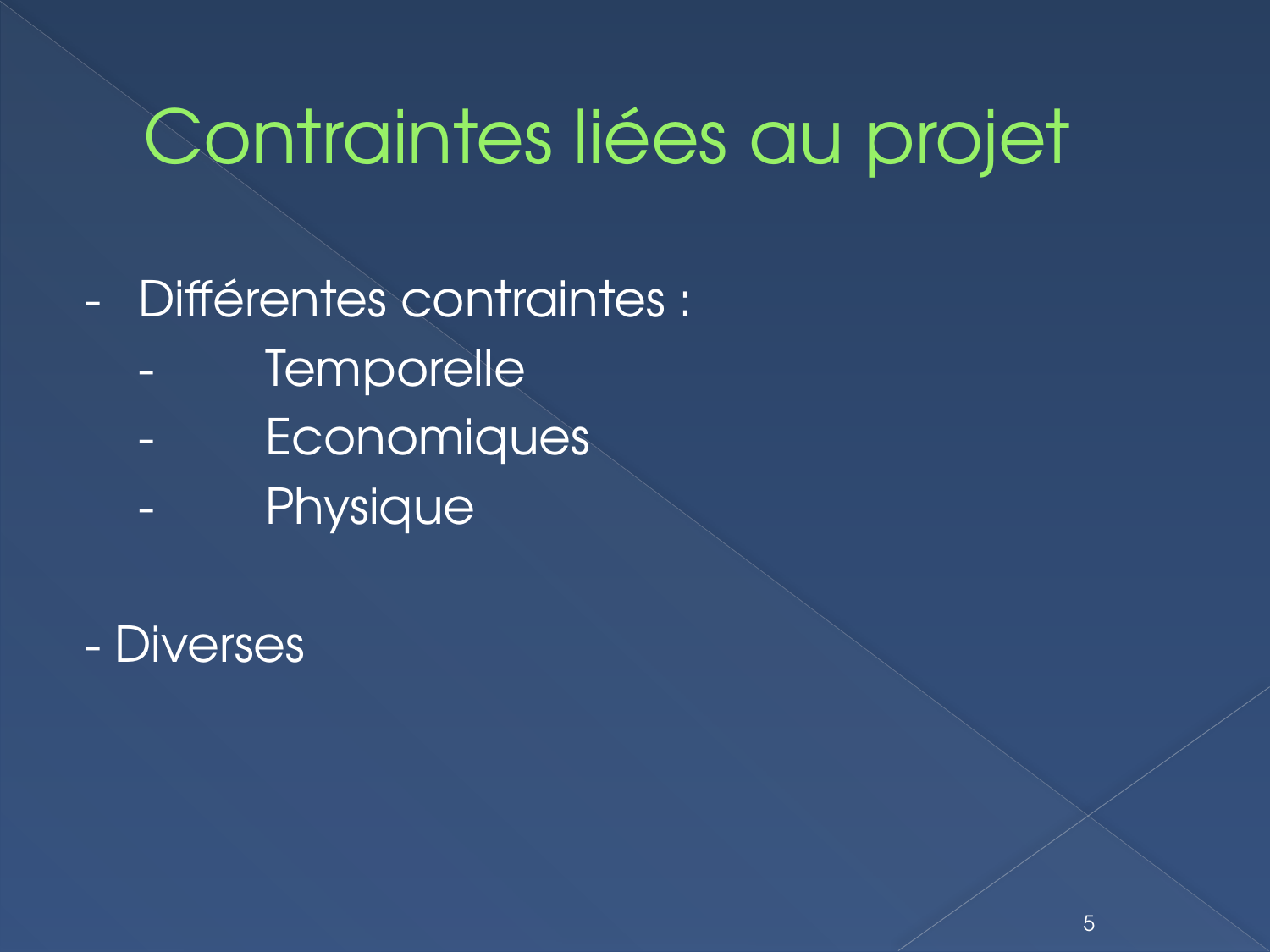

# Contraintes liées au projet
-	Différentes contraintes :
	-	Temporelle
	- 	Economiques
	-	Physique

- Diverses
5